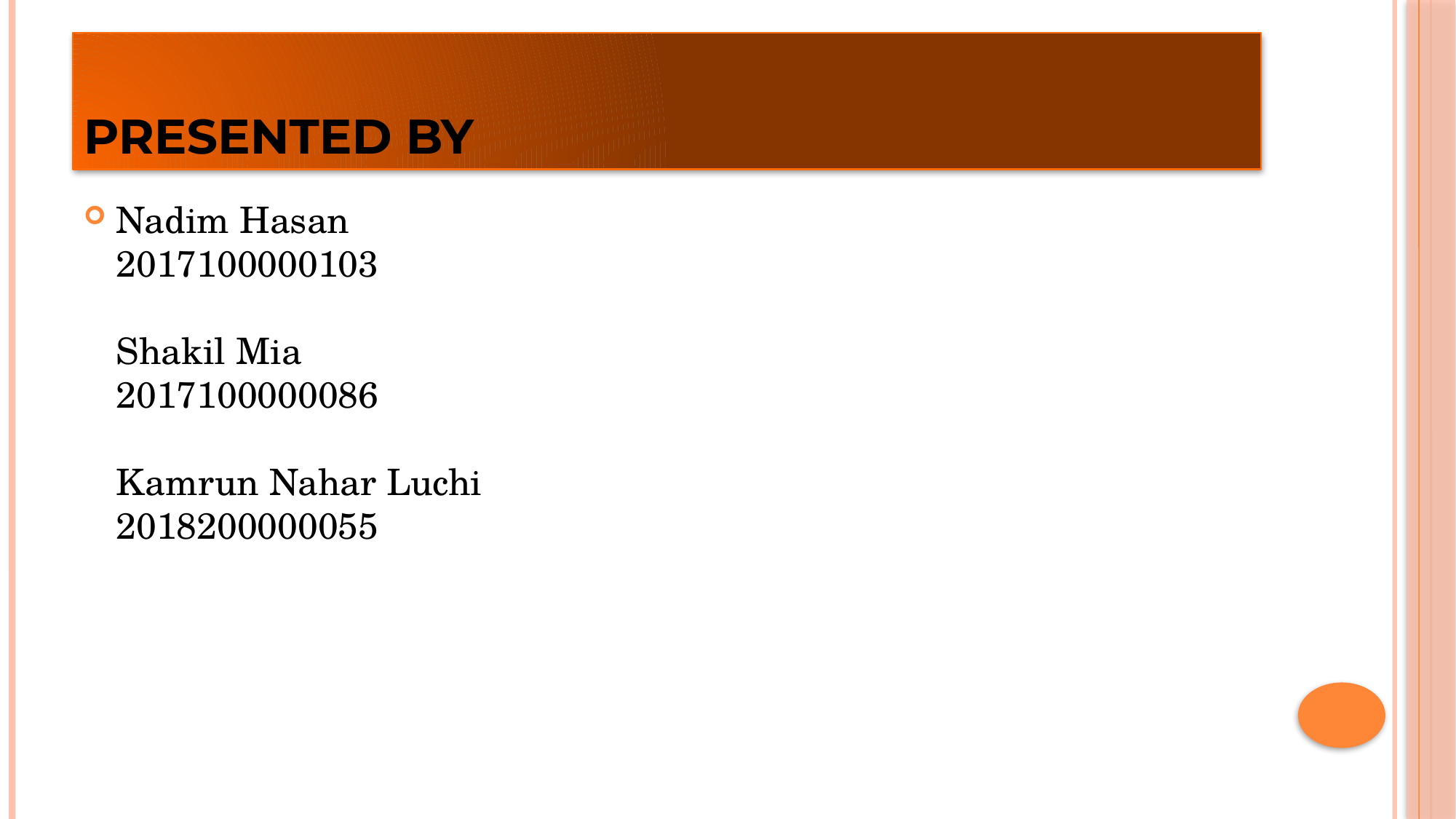

# Presented By
Nadim Hasan
2017100000103
Shakil Mia
2017100000086
Kamrun Nahar Luchi
2018200000055